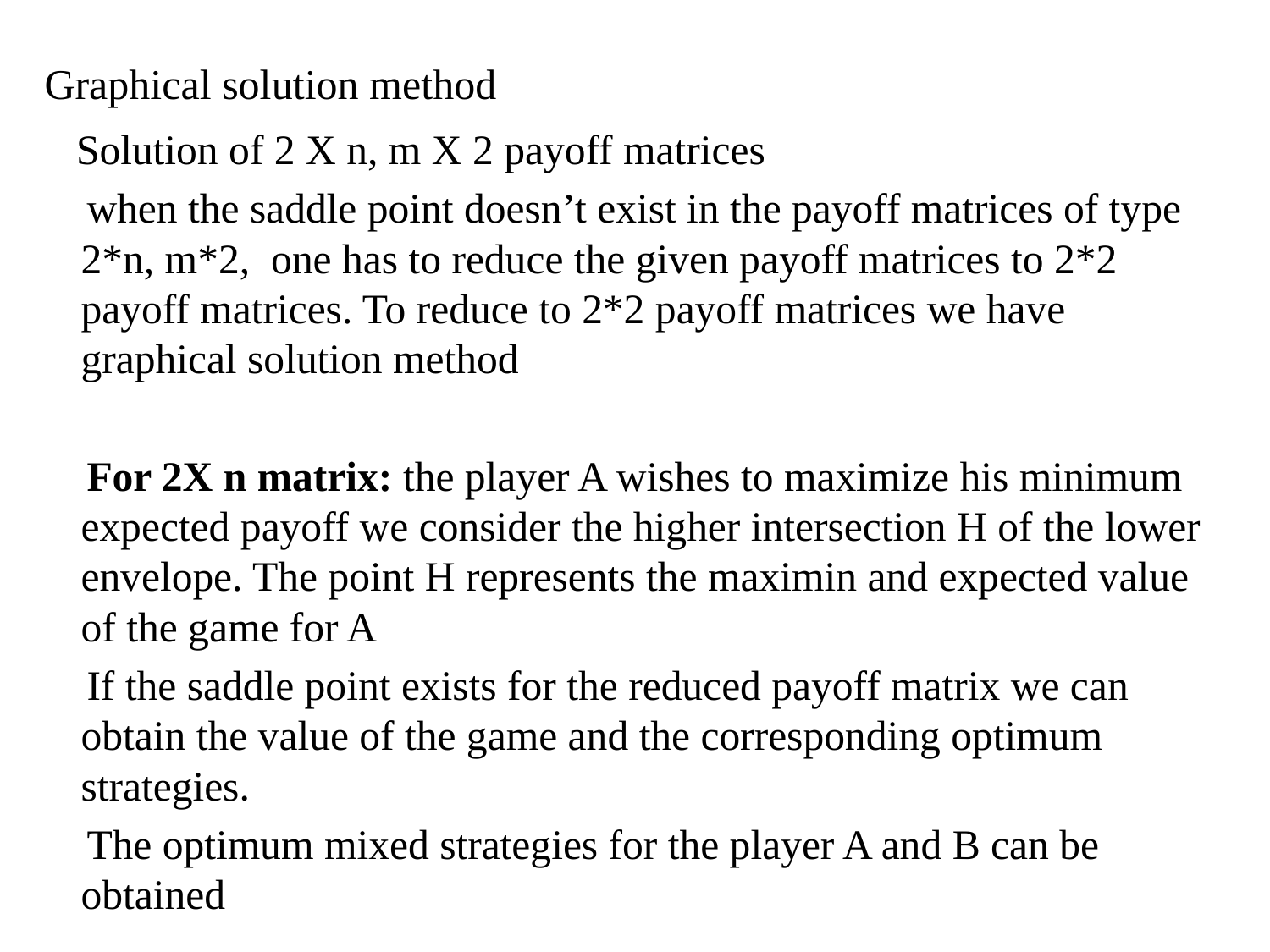

# Graphical solution method
    Solution of 2 X n, m X 2 payoff matrices
     when the saddle point doesn’t exist in the payoff matrices of type 2*n, m*2,  one has to reduce the given payoff matrices to 2*2 payoff matrices. To reduce to 2*2 payoff matrices we have graphical solution method

     For 2X n matrix: the player A wishes to maximize his minimum expected payoff we consider the higher intersection H of the lower envelope. The point H represents the maximin and expected value of the game for A
     If the saddle point exists for the reduced payoff matrix we can obtain the value of the game and the corresponding optimum strategies.
     The optimum mixed strategies for the player A and B can be obtained